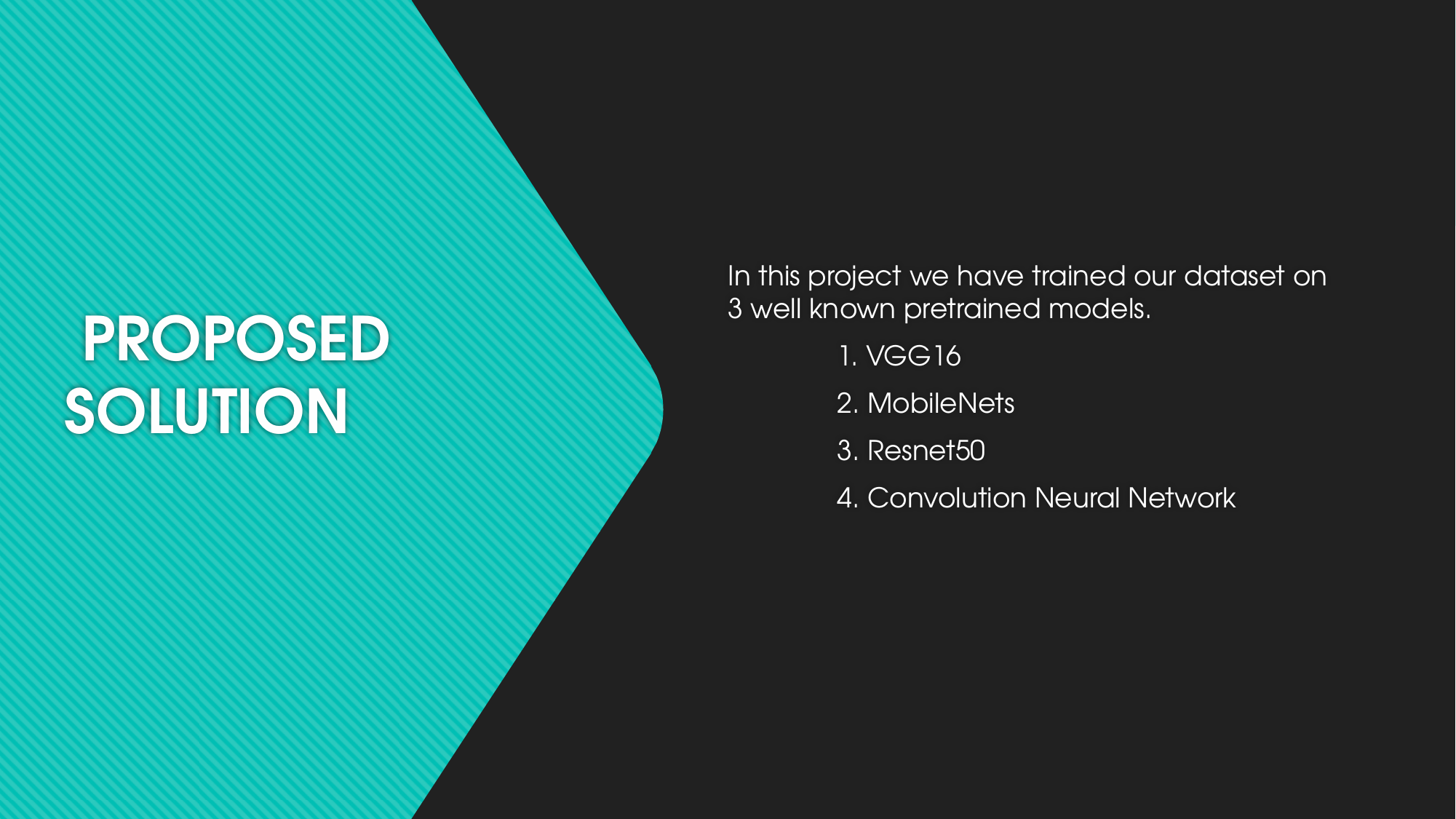

In this project we have trained our dataset on 3 well known pretrained models.
	1. VGG16
	2. MobileNets
	3. Resnet50
	4. Convolution Neural Network

# PROPOSED  SOLUTION